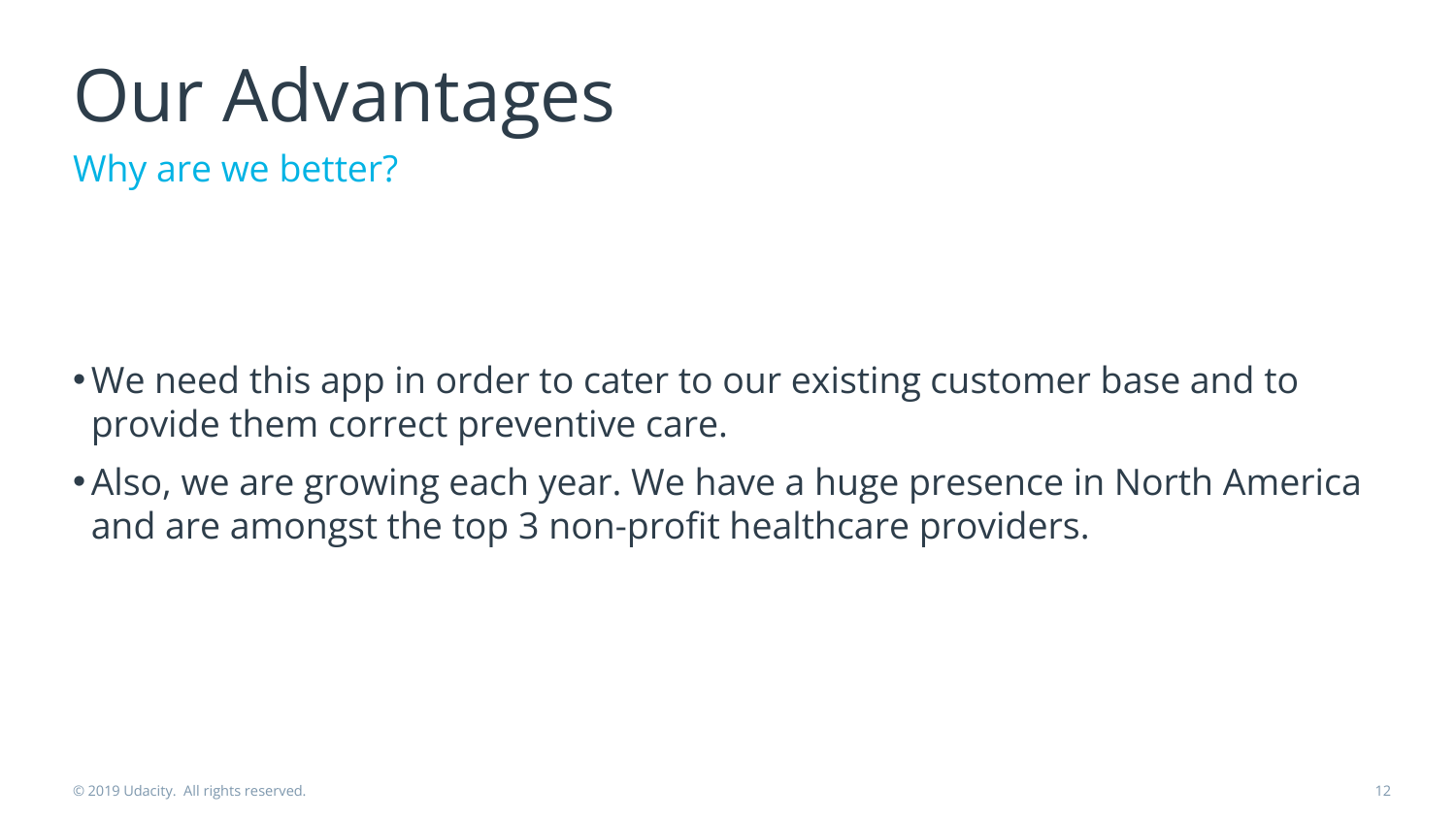

# Our Advantages
Why are we better?
We need this app in order to cater to our existing customer base and to provide them correct preventive care.
Also, we are growing each year. We have a huge presence in North America and are amongst the top 3 non-profit healthcare providers.
© 2019 Udacity.  All rights reserved.
12